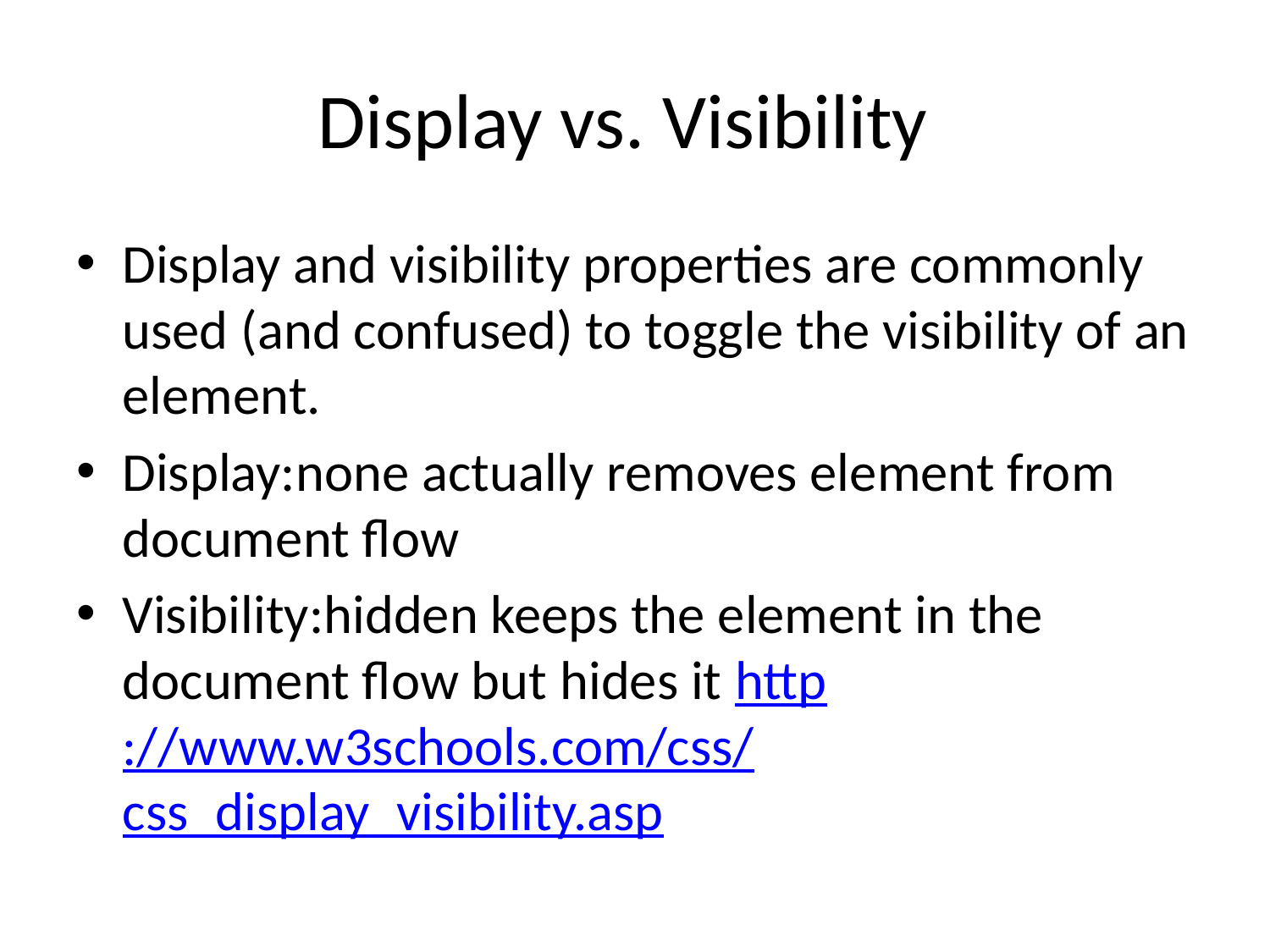

# Display vs. Visibility
Display and visibility properties are commonly used (and confused) to toggle the visibility of an element.
Display:none actually removes element from document flow
Visibility:hidden keeps the element in the document flow but hides it http://www.w3schools.com/css/css_display_visibility.asp